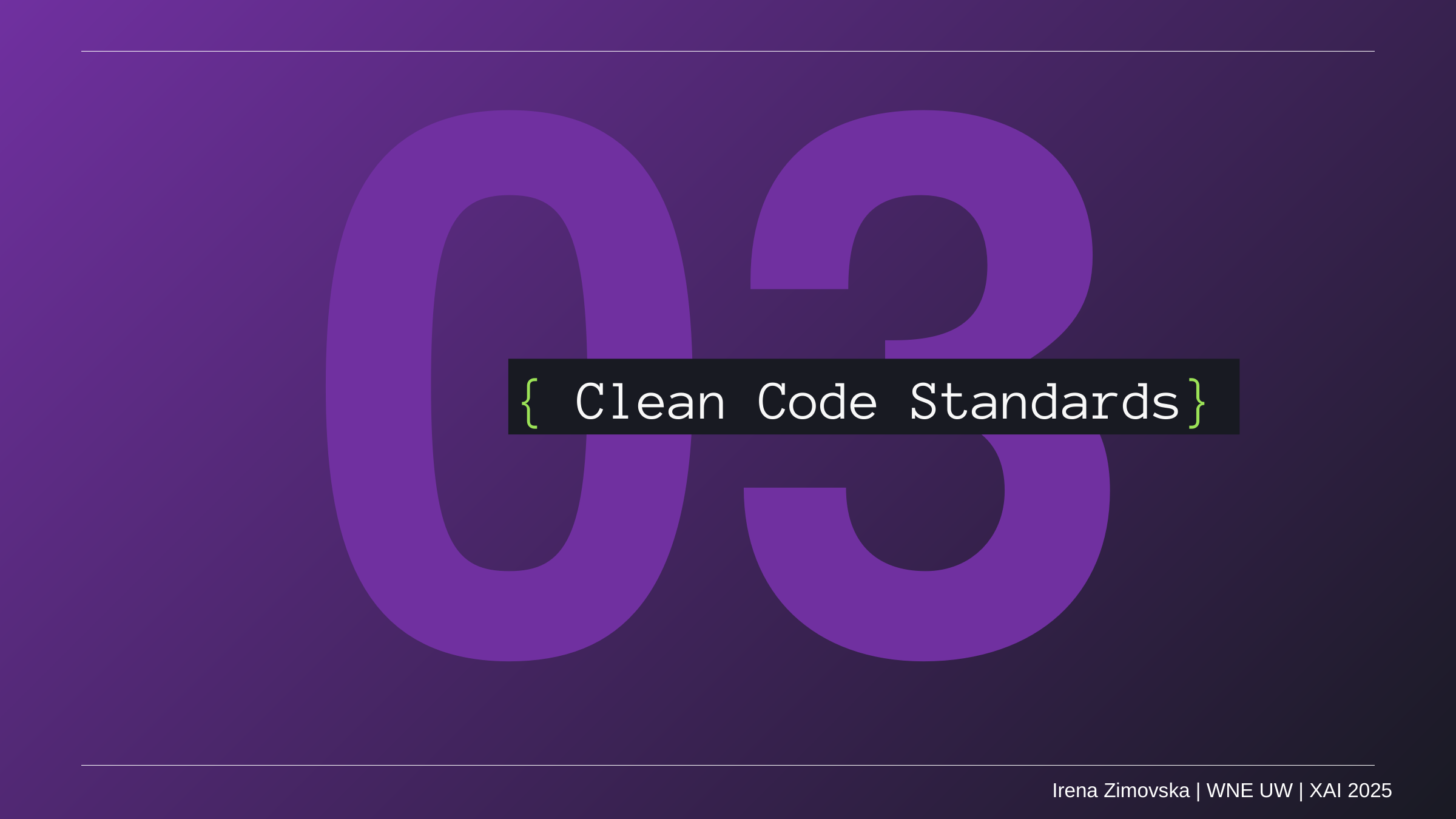

03
{ Clean Code Standards}
Irena Zimovska | WNE UW | XAI 2025